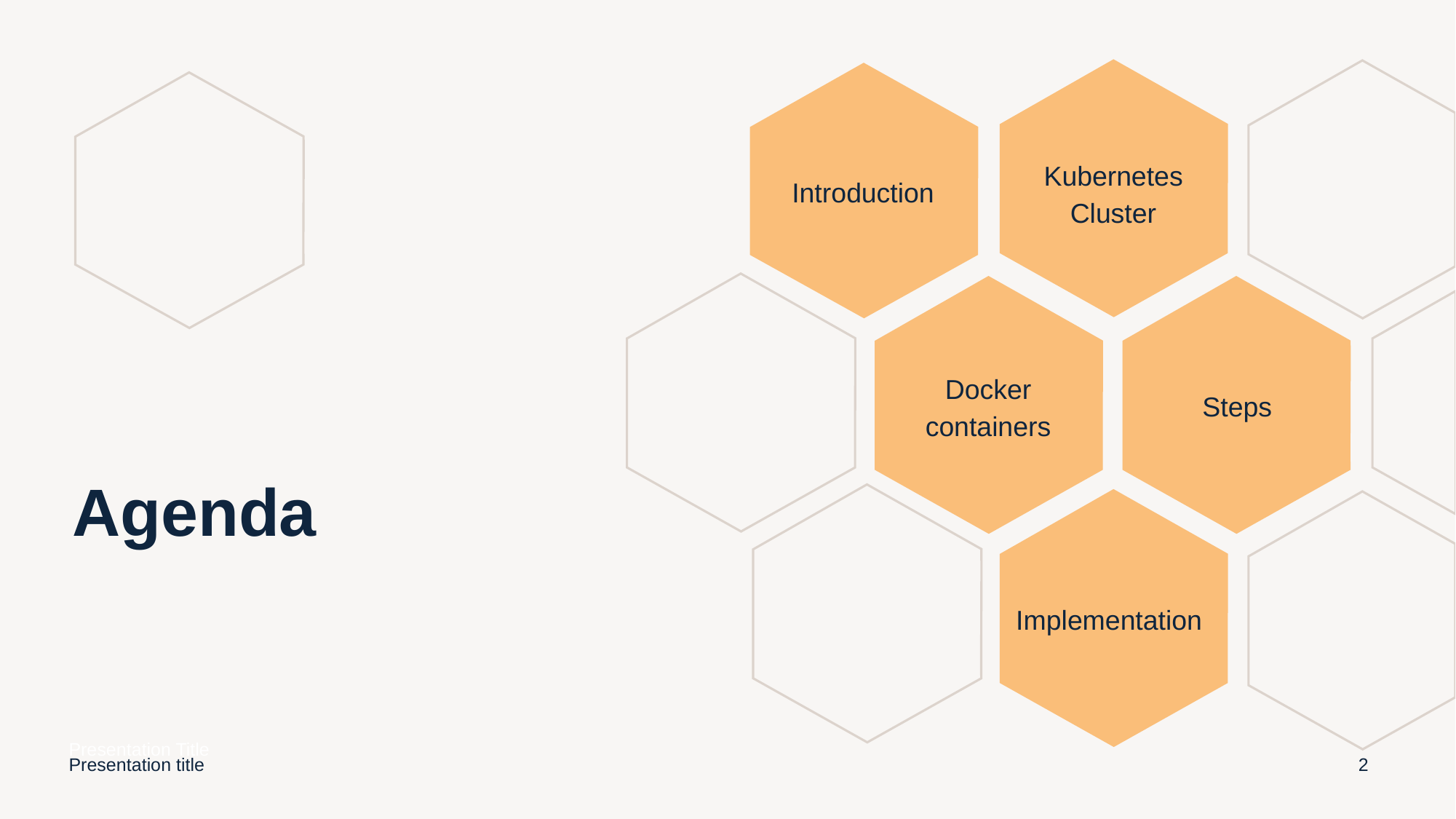

Introduction
Kubernetes Cluster
Steps
Docker containers
# Agenda
Implementation
Presentation Title
Presentation title
2